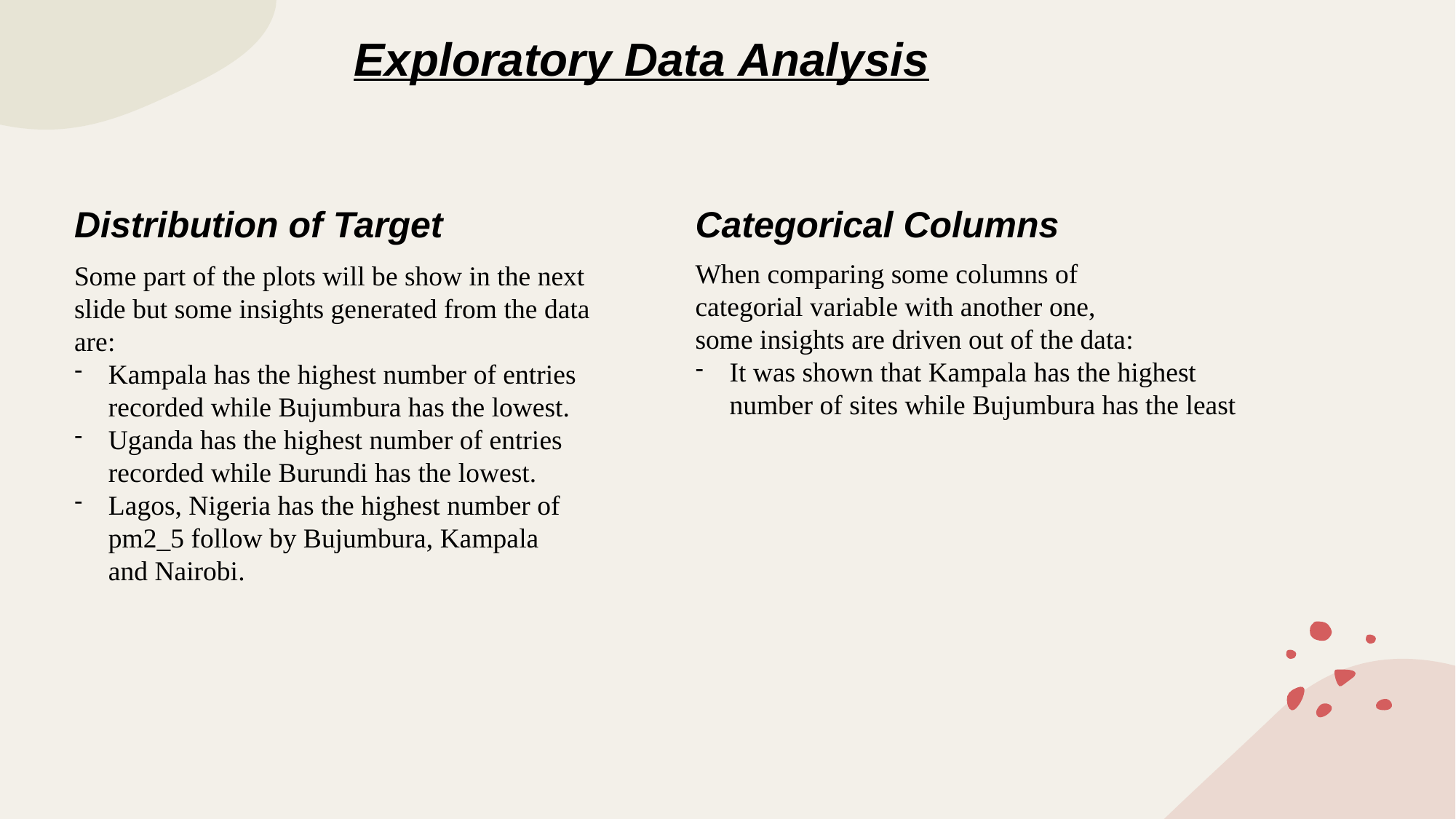

# Exploratory Data Analysis
Distribution of Target
Categorical Columns
When comparing some columns of categorial variable with another one, some insights are driven out of the data:
It was shown that Kampala has the highest number of sites while Bujumbura has the least
Some part of the plots will be show in the next slide but some insights generated from the data are:
Kampala has the highest number of entries recorded while Bujumbura has the lowest.
Uganda has the highest number of entries recorded while Burundi has the lowest.
Lagos, Nigeria has the highest number of pm2_5 follow by Bujumbura, Kampala and Nairobi.